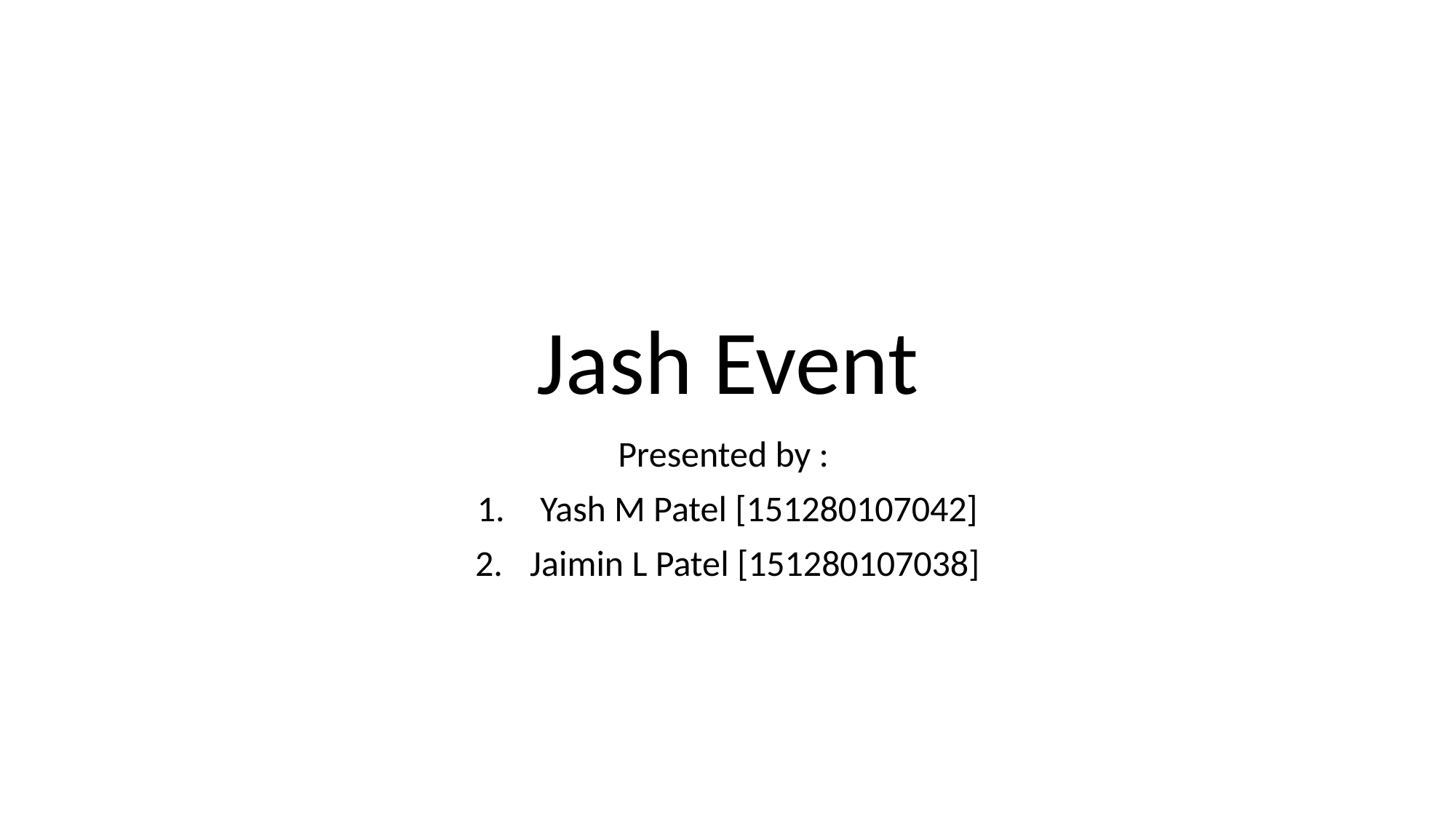

# Jash Event
Presented by :
 Yash M Patel [151280107042]
Jaimin L Patel [151280107038]